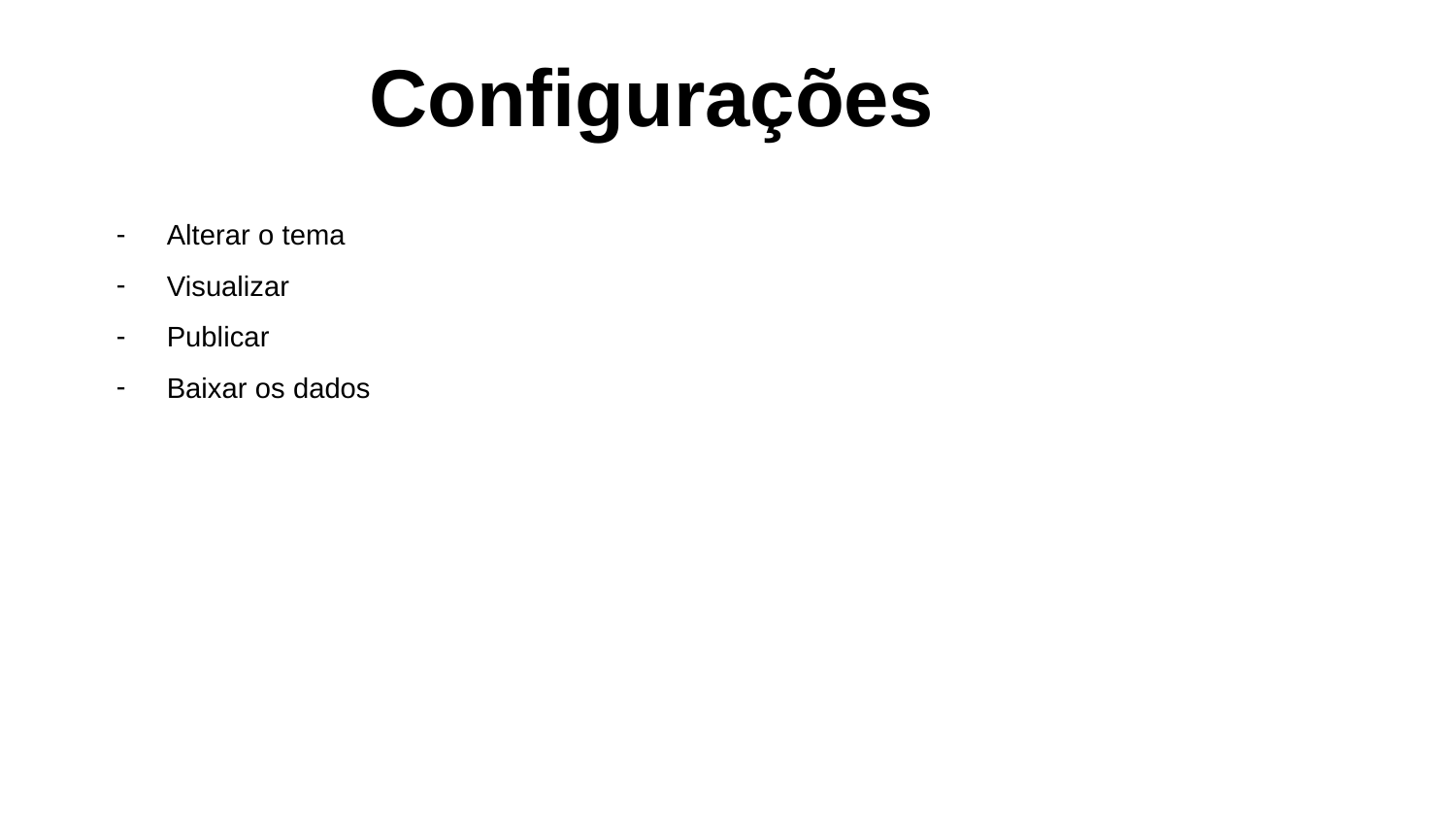

Configurações
Alterar o tema
Visualizar
Publicar
Baixar os dados